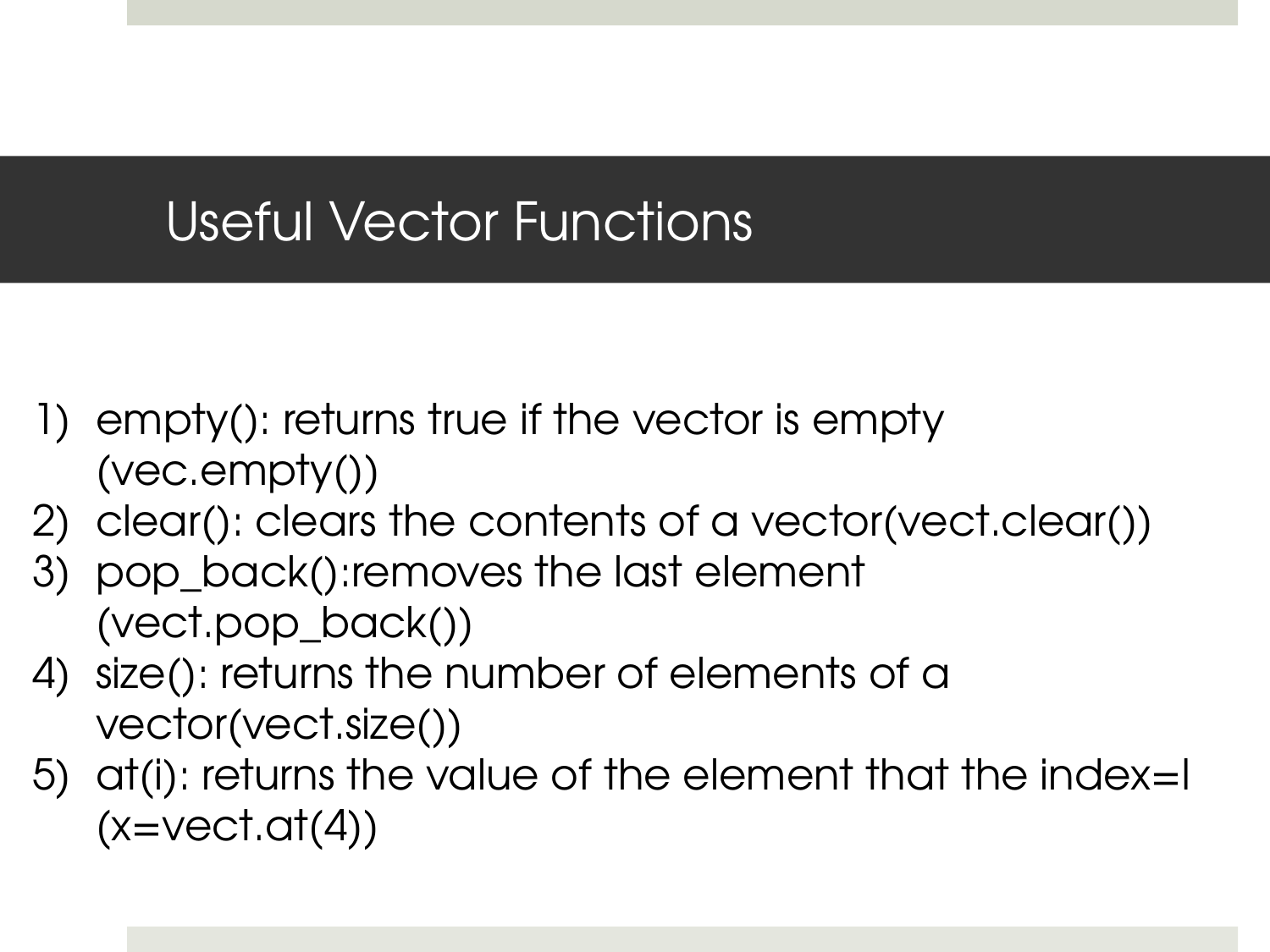

# Useful Vector Functions
empty(): returns true if the vector is empty (vec.empty())
clear(): clears the contents of a vector(vect.clear())
pop_back():removes the last element (vect.pop_back())
size(): returns the number of elements of a vector(vect.size())
at(i): returns the value of the element that the index=I (x=vect.at(4))